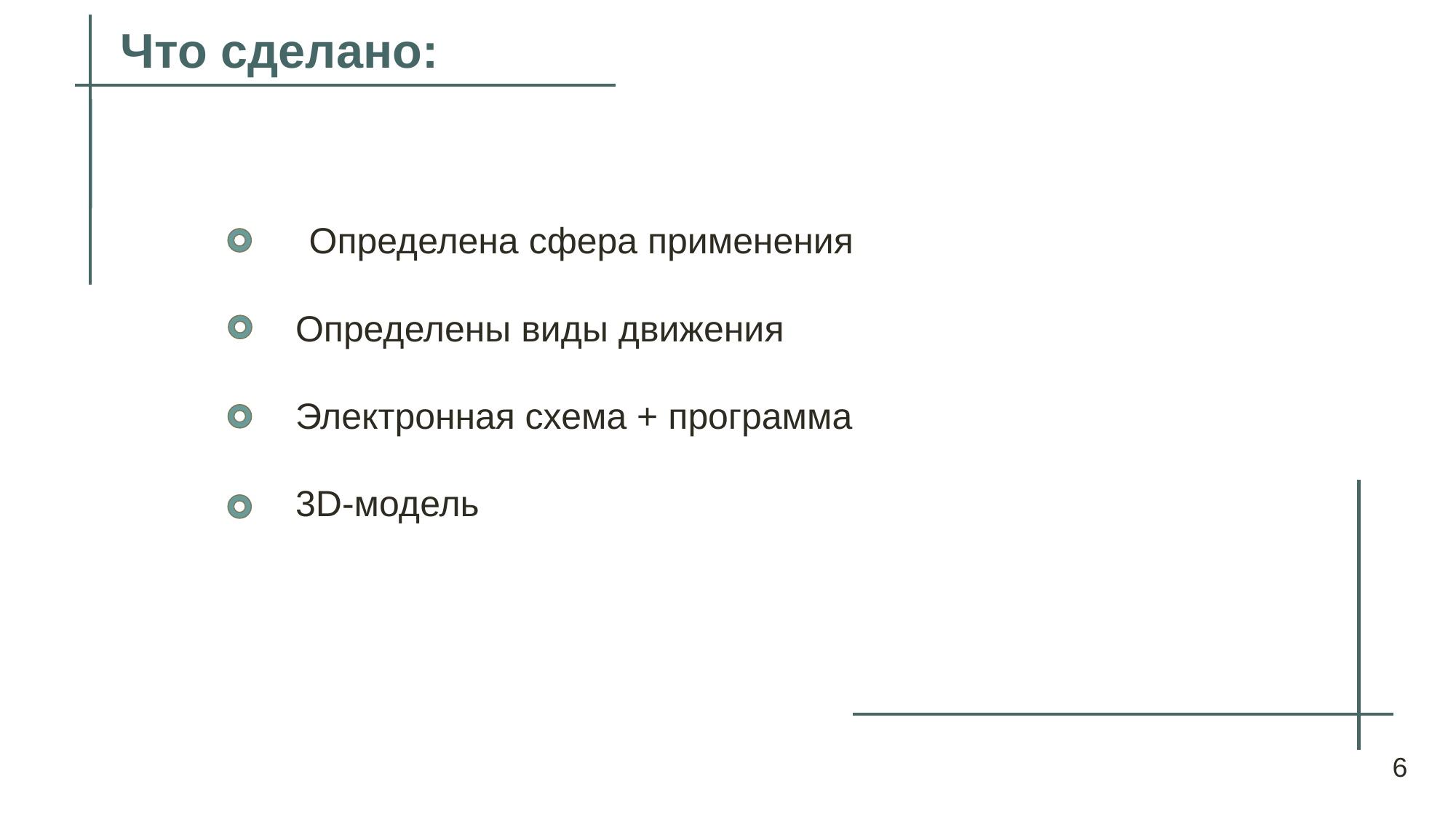

Что сделано:
  Определена сфера применения

 Определены виды движения

 Электронная схема + программа

 3D-модель

6